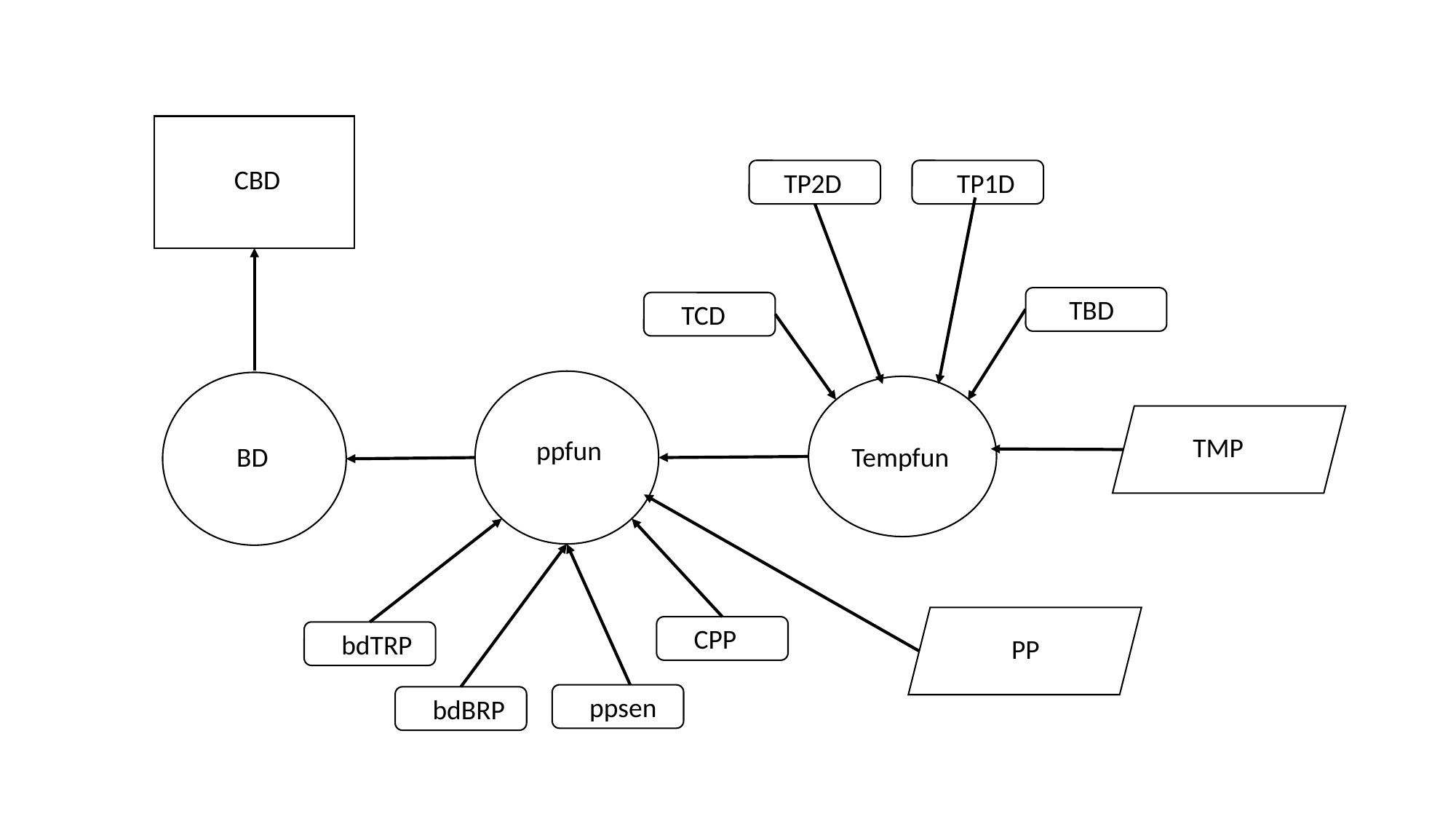

CBD

TP2D

TP1D
TBD

TCD

ppfun

Tempfun

TMP
BD

PP

CPP

bdTRP

ppsen

bdBRP